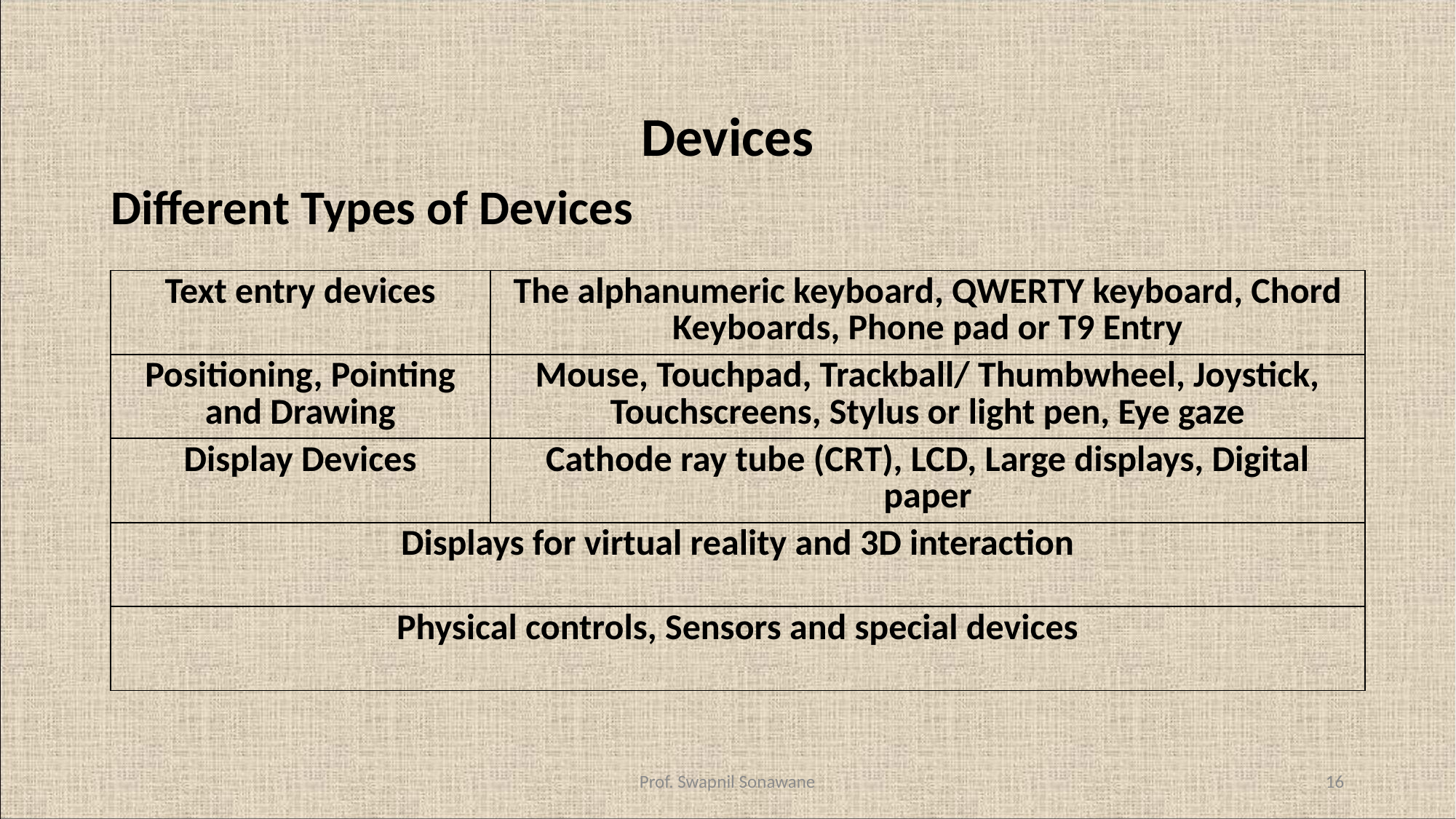

#
Devices
Different Types of Devices

| Text entry devices | The alphanumeric keyboard, QWERTY keyboard, Chord Keyboards, Phone pad or T9 Entry |
| --- | --- |
| Positioning, Pointing and Drawing | Mouse, Touchpad, Trackball/ Thumbwheel, Joystick, Touchscreens, Stylus or light pen, Eye gaze |
| Display Devices | Cathode ray tube (CRT), LCD, Large displays, Digital paper |
| Displays for virtual reality and 3D interaction |  |
| Physical controls, Sensors and special devices |  |
Prof. Swapnil Sonawane
16